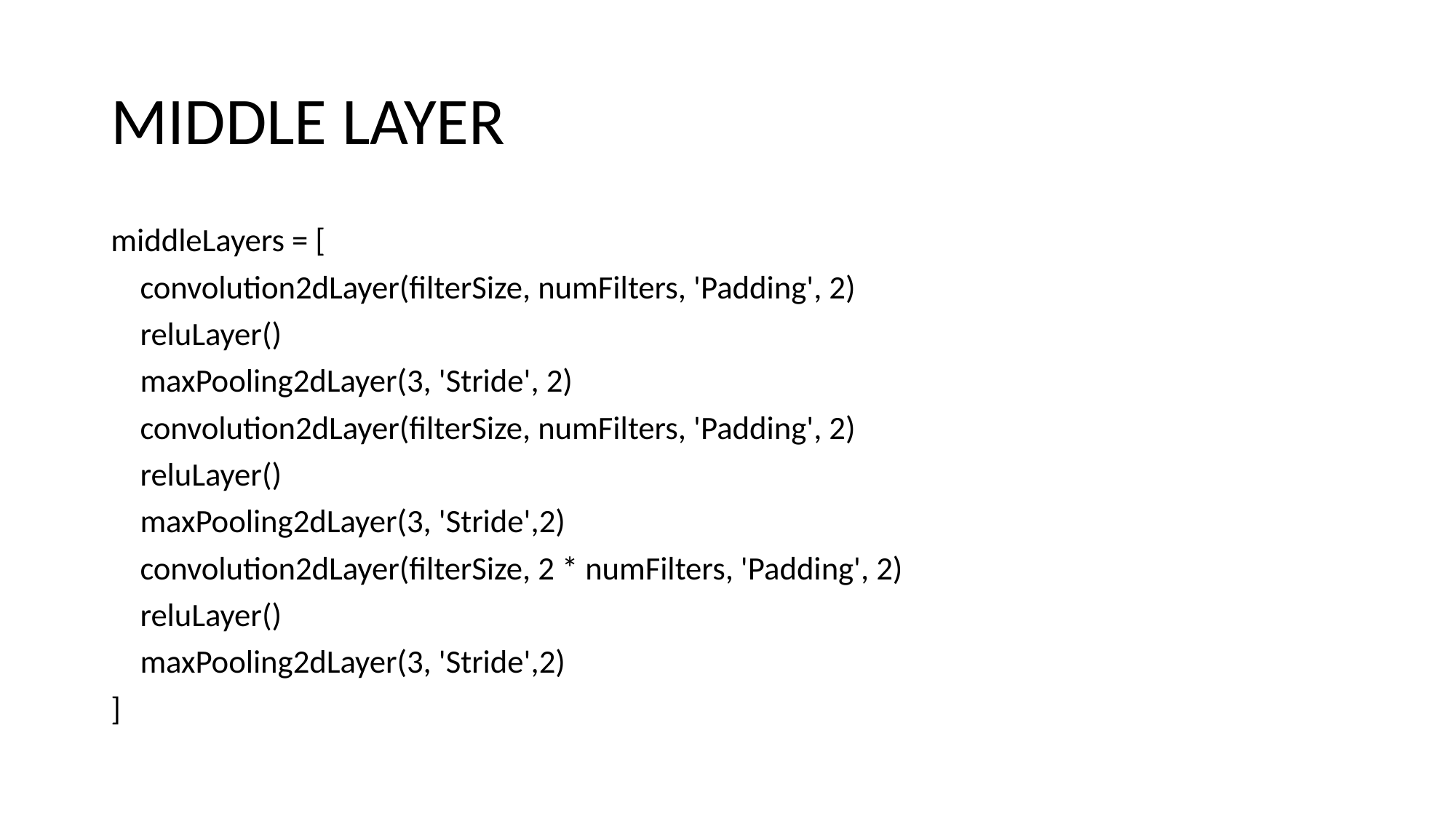

# MIDDLE LAYER
middleLayers = [
    convolution2dLayer(filterSize, numFilters, 'Padding', 2)
    reluLayer()
    maxPooling2dLayer(3, 'Stride', 2)
    convolution2dLayer(filterSize, numFilters, 'Padding', 2)
    reluLayer()
    maxPooling2dLayer(3, 'Stride',2)
    convolution2dLayer(filterSize, 2 * numFilters, 'Padding', 2)
    reluLayer()
    maxPooling2dLayer(3, 'Stride',2)
]